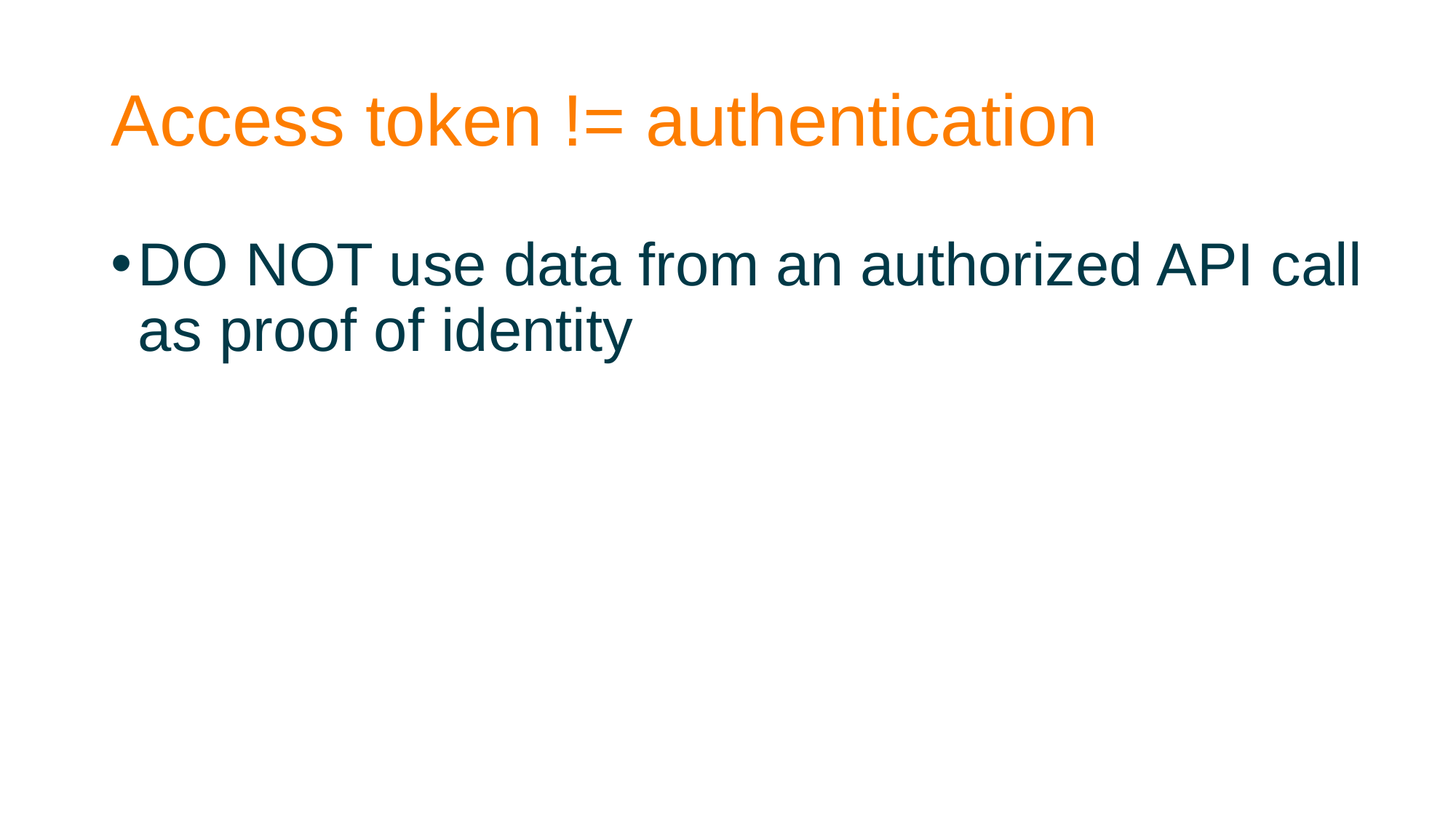

# Access token != authentication
DO NOT use data from an authorized API call as proof of identity